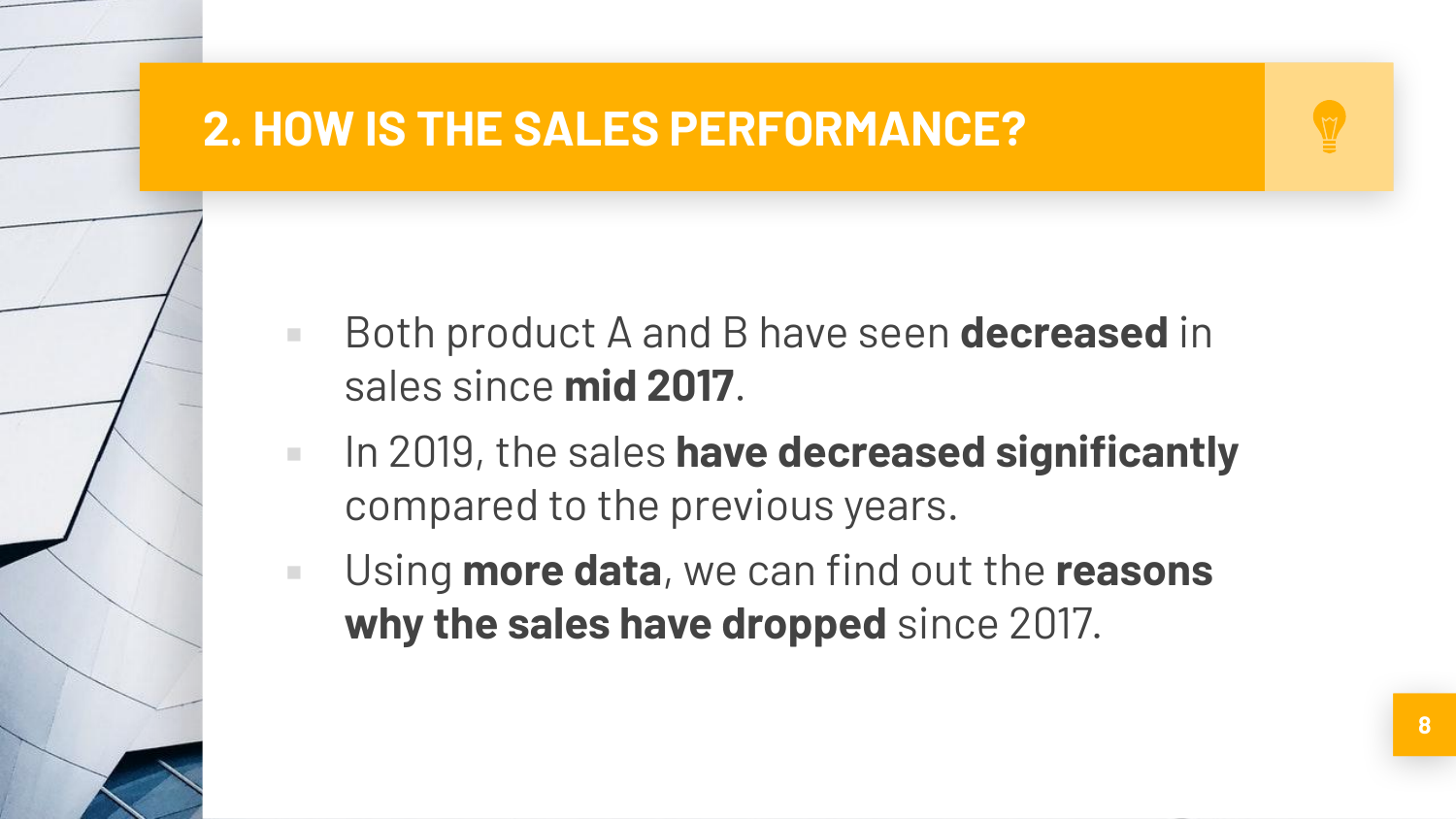

# 2. HOW IS THE SALES PERFORMANCE?

Both product A and B have seen decreased in sales since mid 2017.
In 2019, the sales have decreased significantly compared to the previous years.
Using more data, we can find out the reasons why the sales have dropped since 2017.

8